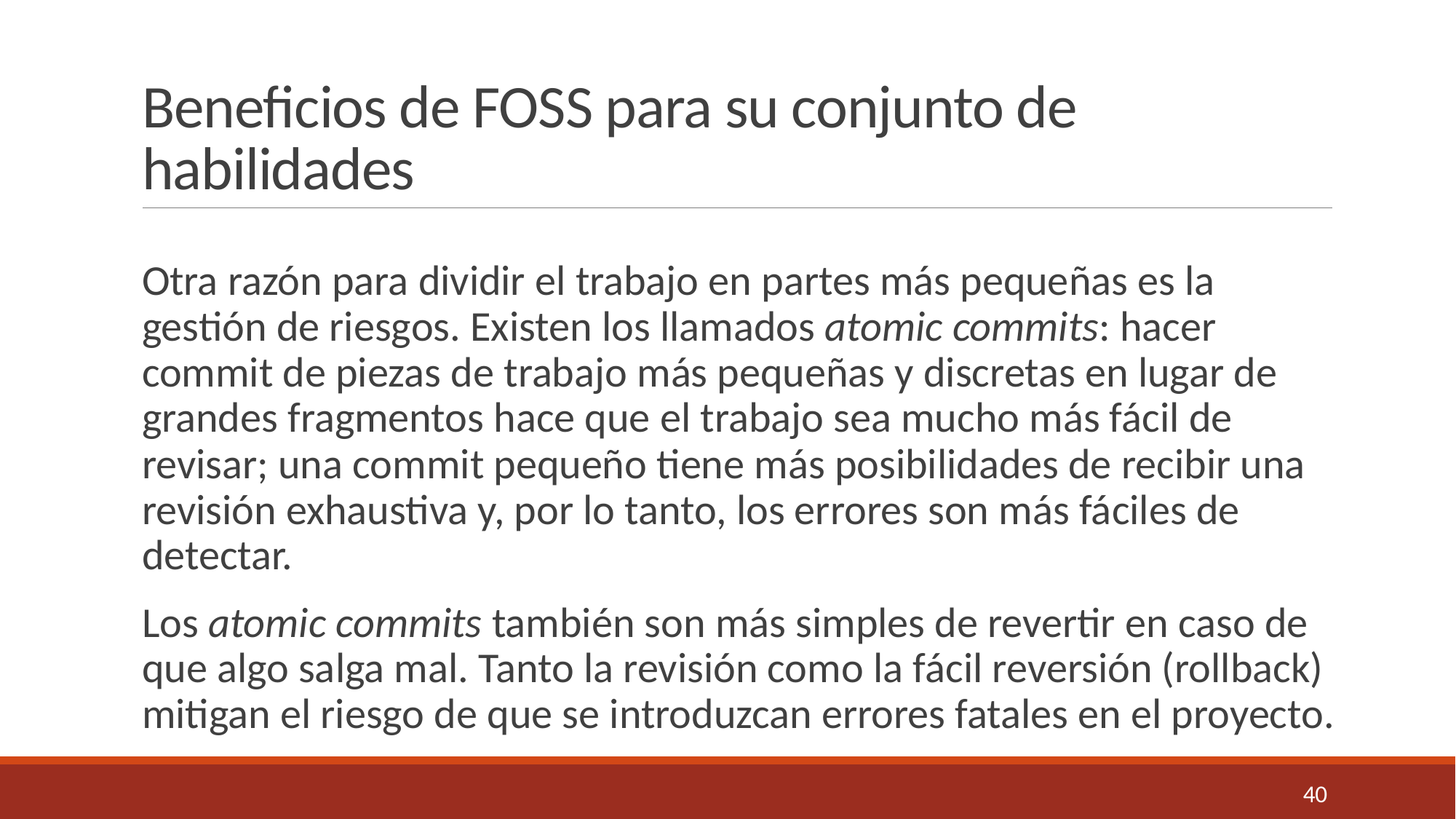

# Beneficios de FOSS para su conjunto de habilidades
Otra razón para dividir el trabajo en partes más pequeñas es la gestión de riesgos. Existen los llamados atomic commits: hacer commit de piezas de trabajo más pequeñas y discretas en lugar de grandes fragmentos hace que el trabajo sea mucho más fácil de revisar; una commit pequeño tiene más posibilidades de recibir una revisión exhaustiva y, por lo tanto, los errores son más fáciles de detectar.
Los atomic commits también son más simples de revertir en caso de que algo salga mal. Tanto la revisión como la fácil reversión (rollback) mitigan el riesgo de que se introduzcan errores fatales en el proyecto.
40